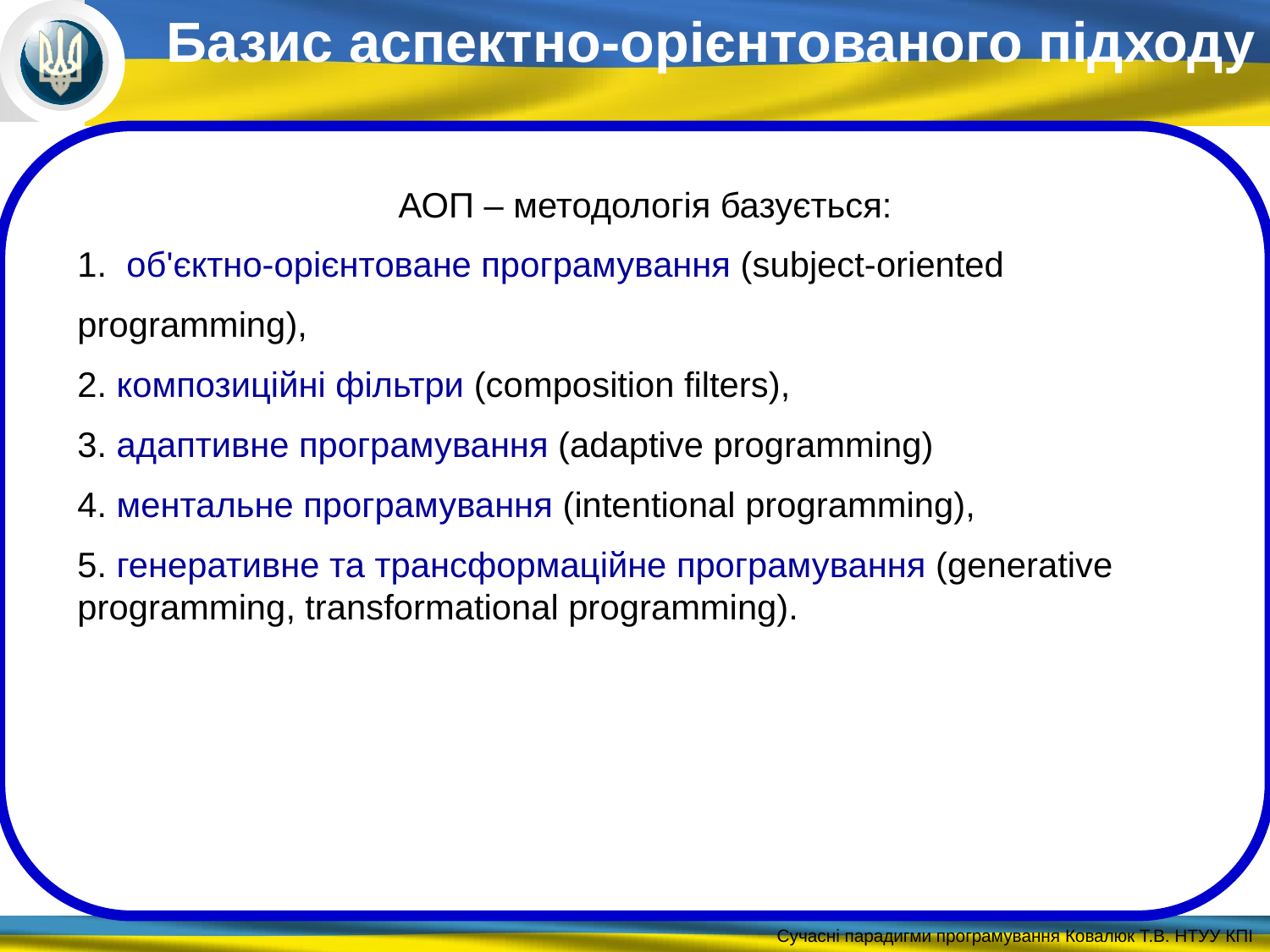

Базис аспектно-орієнтованого підходу
АОП – методологія базується:
1.  об'єктно-орієнтоване програмування (subject-oriented
programming),
2. композиційні фільтри (composition filters),
3. адаптивне програмування (adaptive programming)
4. ментальне програмування (intentional programming),
5. генеративне та трансформаційне програмування (generative programming, transformational programming).